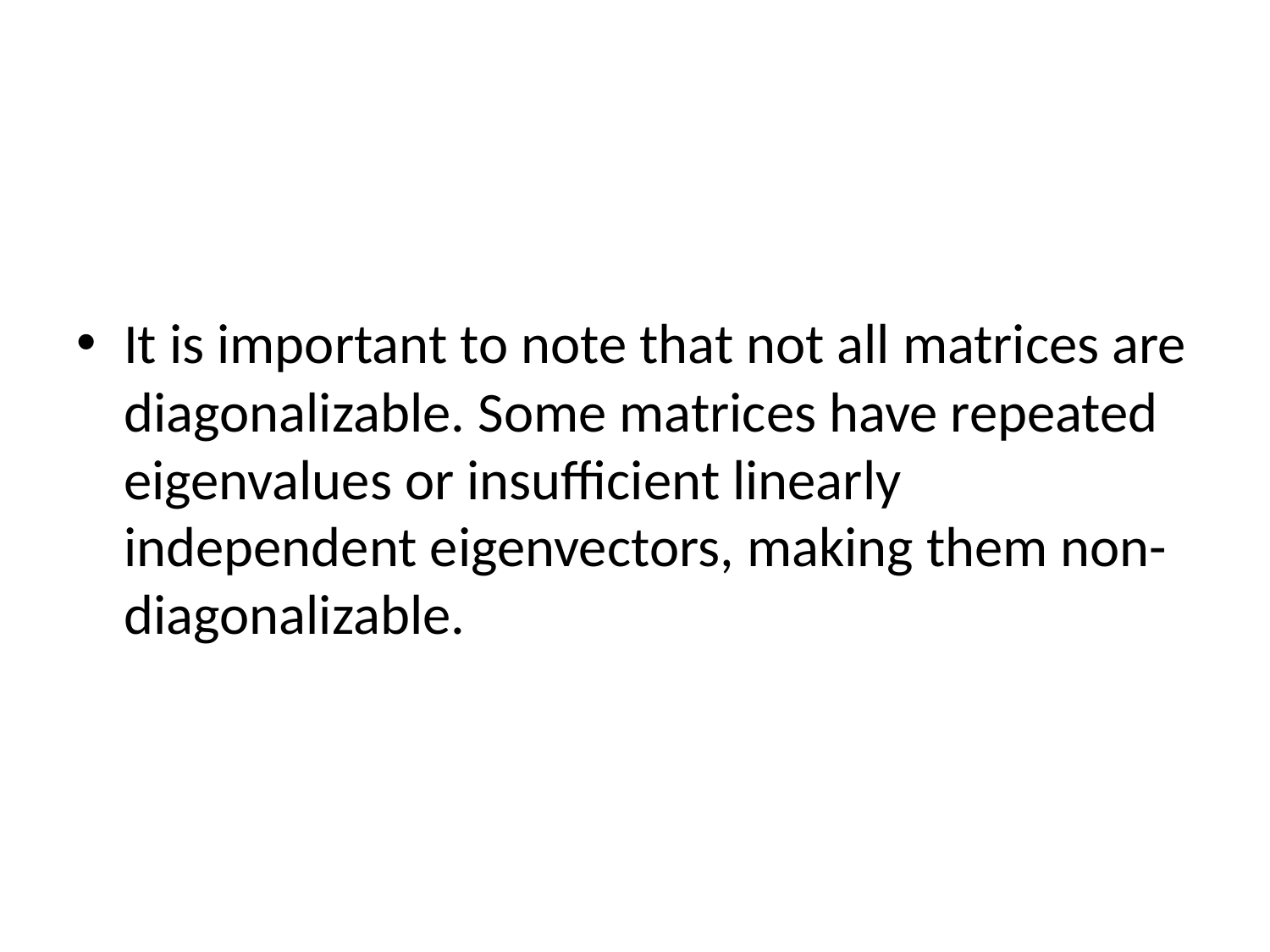

#

It is important to note that not all matrices are diagonalizable. Some matrices have repeated eigenvalues or insufficient linearly independent eigenvectors, making them non-diagonalizable.